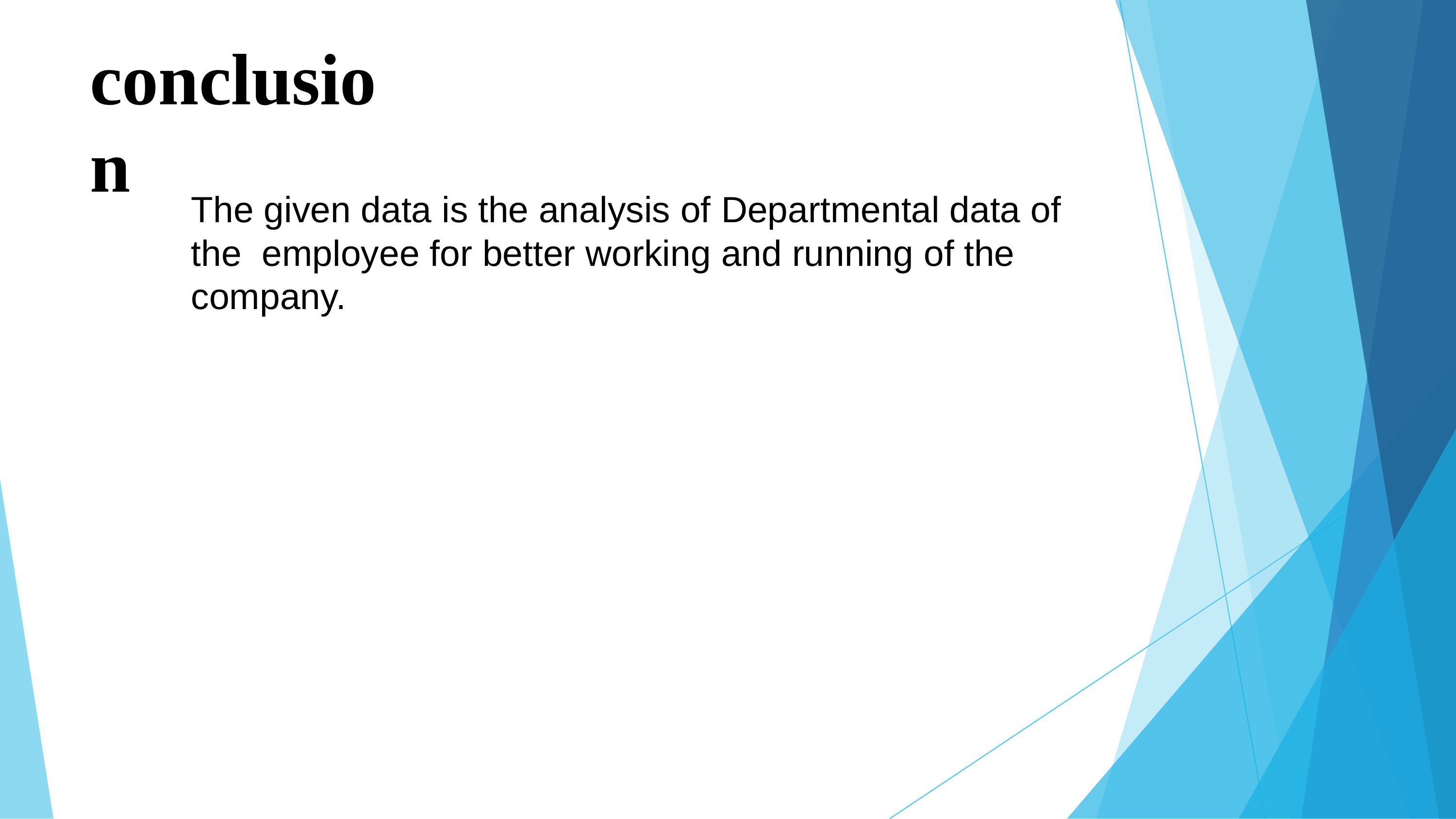

conclusion
The given data is the analysis of Departmental data of the  employee for better working and running of the company.